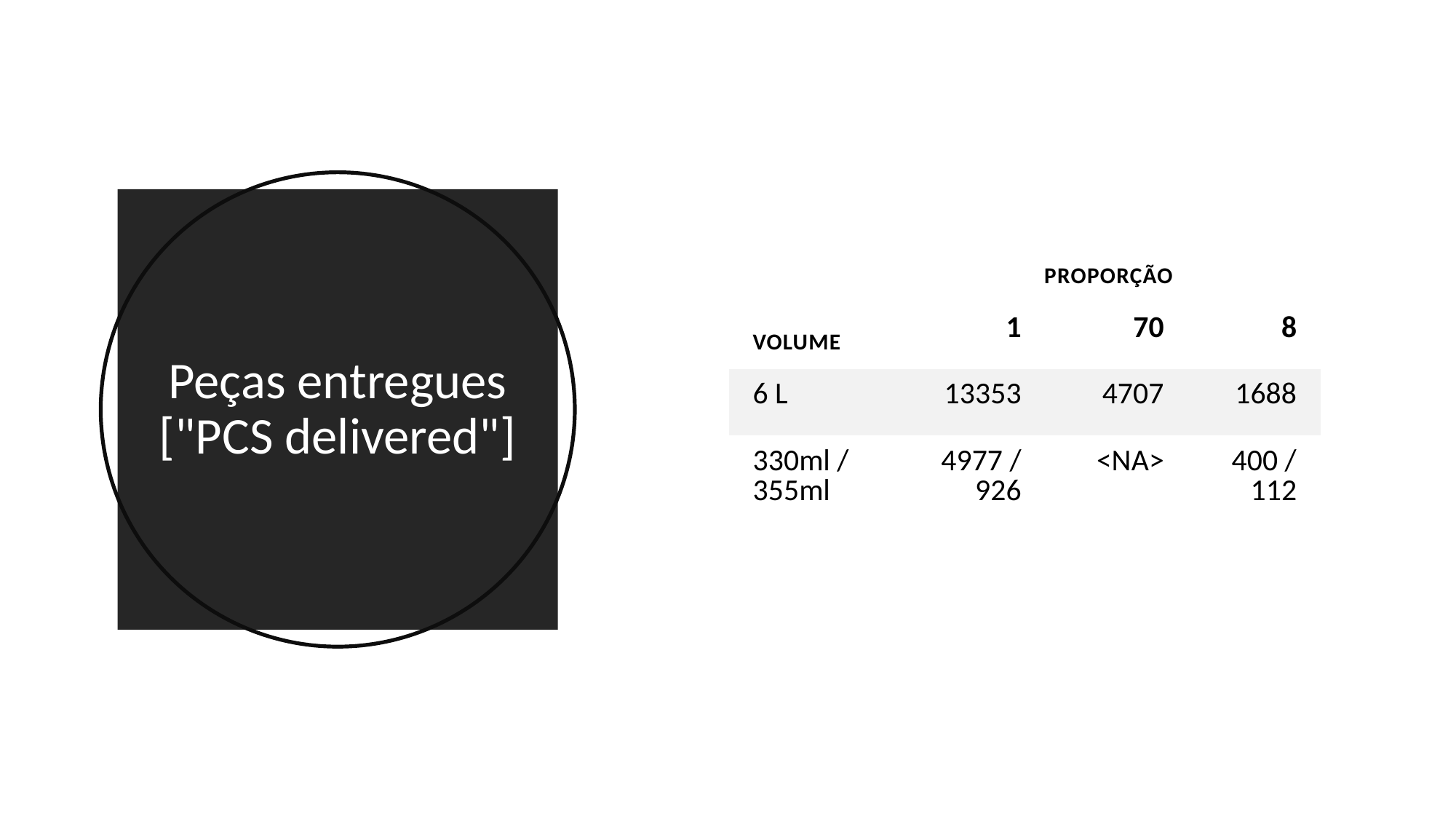

# Peças entregues ["PCS delivered"]
| Volume | Proporção |  |  |
| --- | --- | --- | --- |
|  | 1 | 70 | 8 |
| 6 L | 13353 | 4707 | 1688 |
| 330ml / 355ml | 4977 / 926 | <NA> | 400 / 112 |